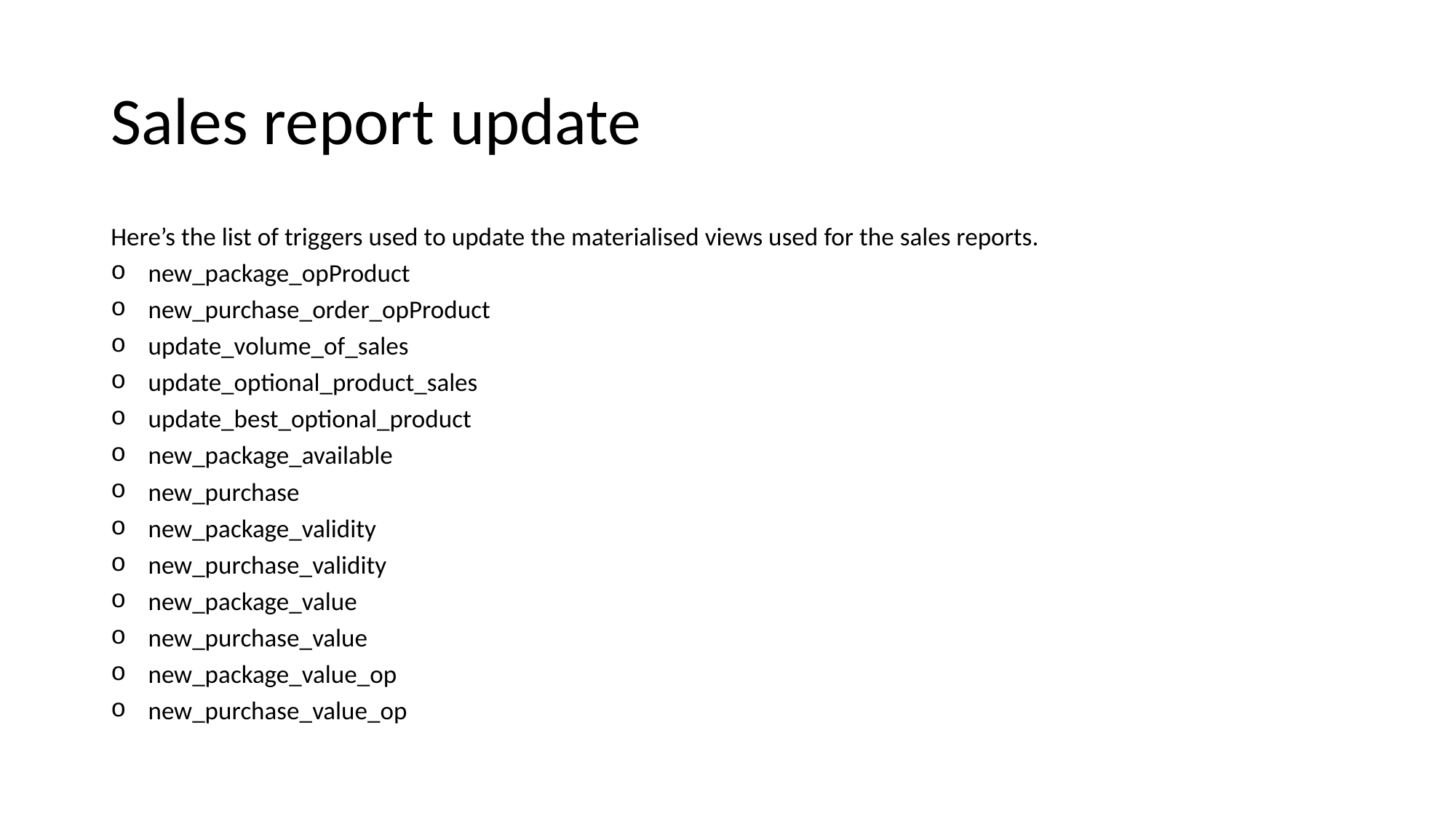

# Sales report update
Here’s the list of triggers used to update the materialised views used for the sales reports.
new_package_opProduct
new_purchase_order_opProduct
update_volume_of_sales
update_optional_product_sales
update_best_optional_product
new_package_available
new_purchase
new_package_validity
new_purchase_validity
new_package_value
new_purchase_value
new_package_value_op
new_purchase_value_op